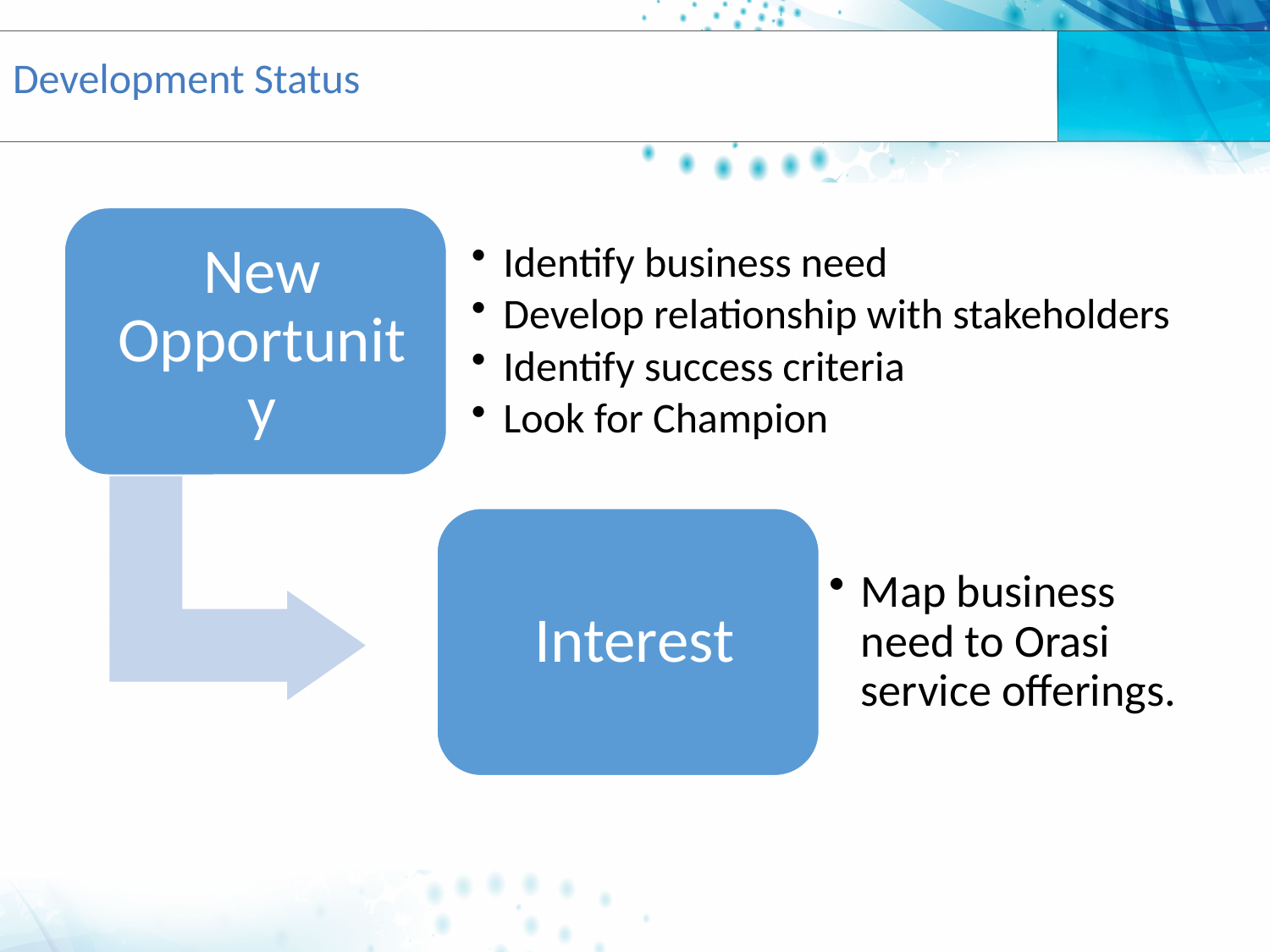

# Development Status
New Opportunity
Identify business need
Develop relationship with stakeholders
Identify success criteria
Look for Champion
Interest
Map business need to Orasi service offerings.